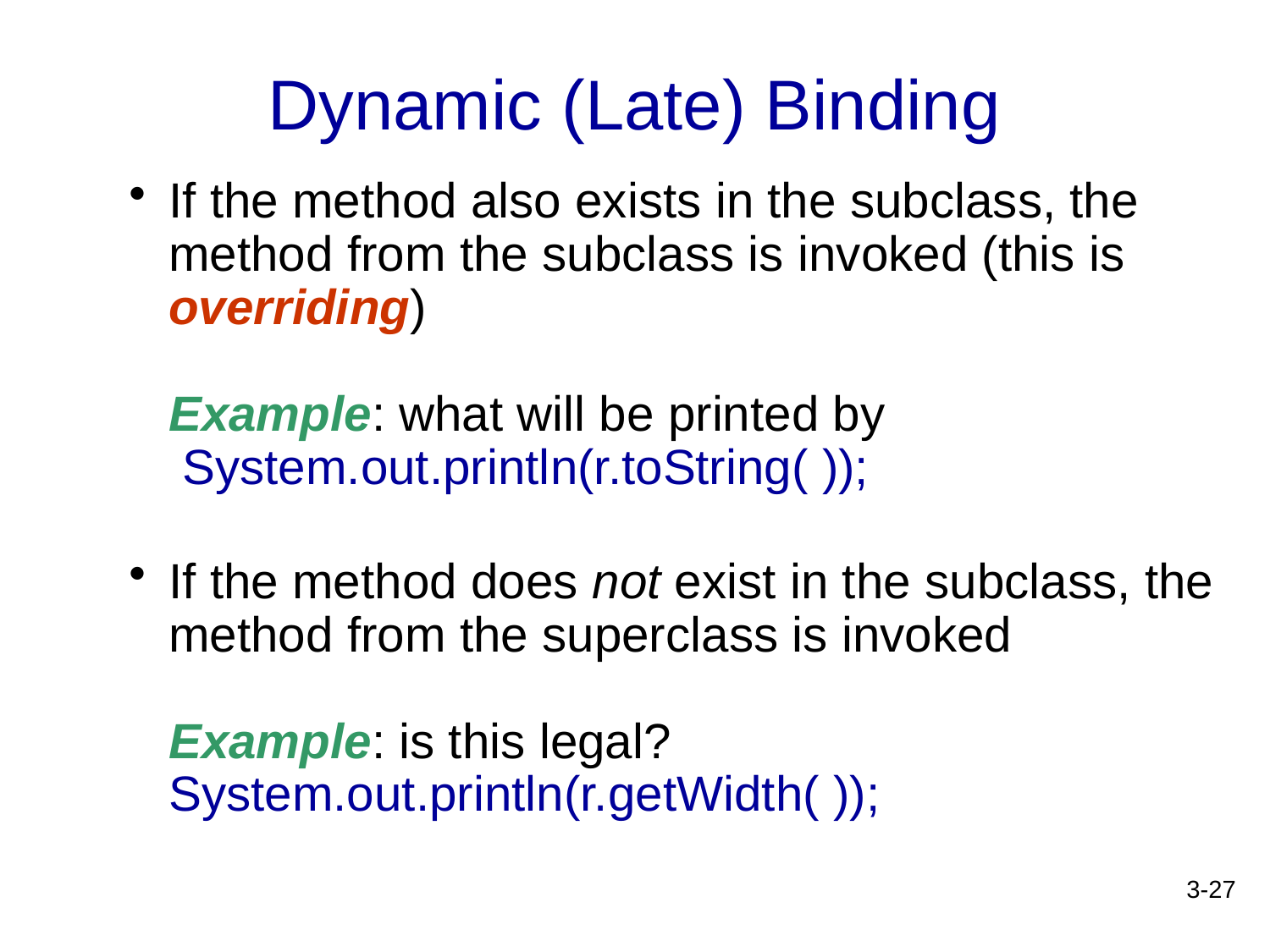

Dynamic (Late) Binding
If the method also exists in the subclass, the method from the subclass is invoked (this is overriding)
Example: what will be printed by
 System.out.println(r.toString( ));
If the method does not exist in the subclass, the method from the superclass is invoked
Example: is this legal?
System.out.println(r.getWidth( ));
3-27